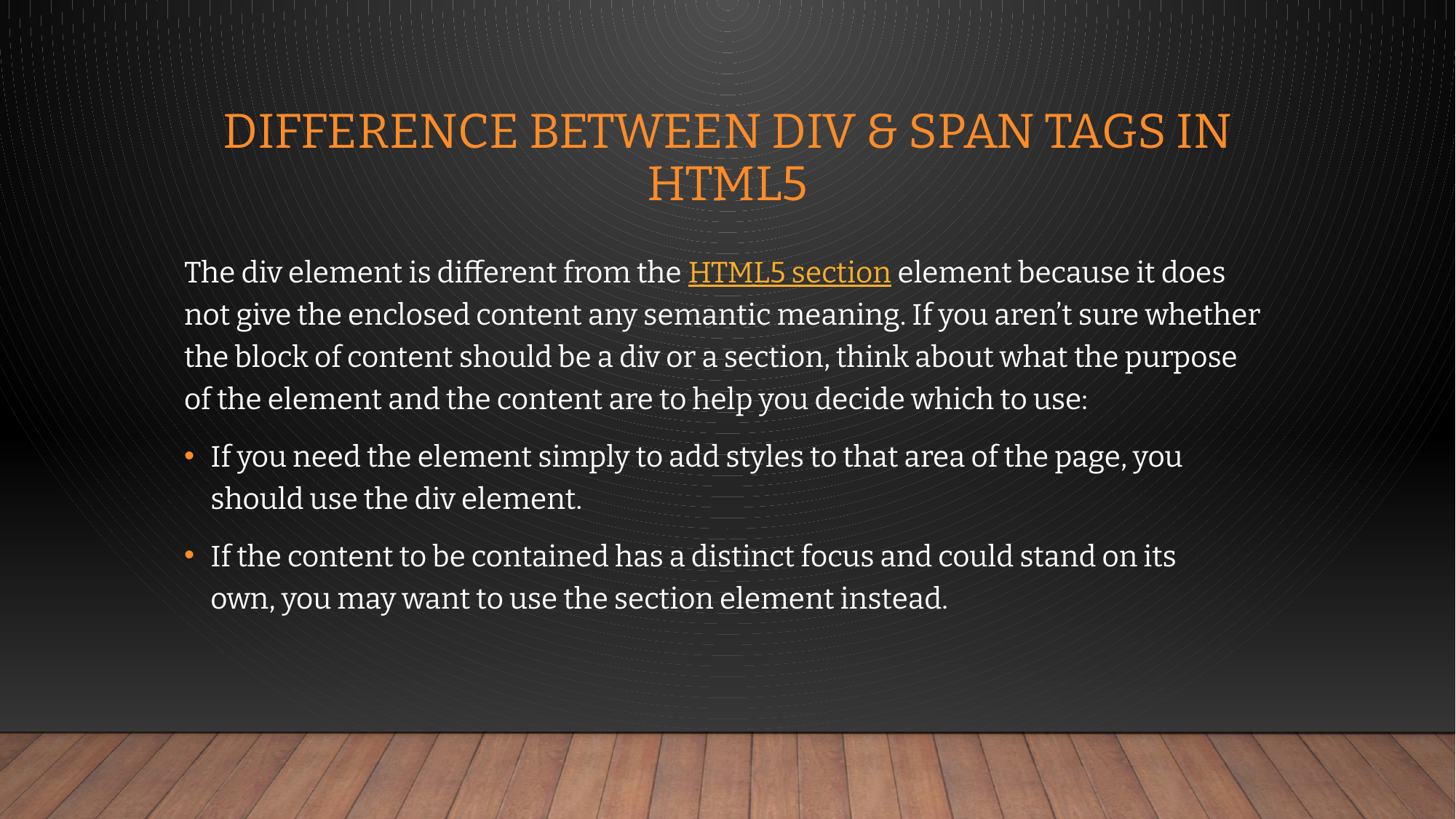

# Difference between Div & Span tags in HTML5
The div element is different from the HTML5 section element because it does not give the enclosed content any semantic meaning. If you aren’t sure whether the block of content should be a div or a section, think about what the purpose of the element and the content are to help you decide which to use:
If you need the element simply to add styles to that area of the page, you should use the div element.
If the content to be contained has a distinct focus and could stand on its own, you may want to use the section element instead.